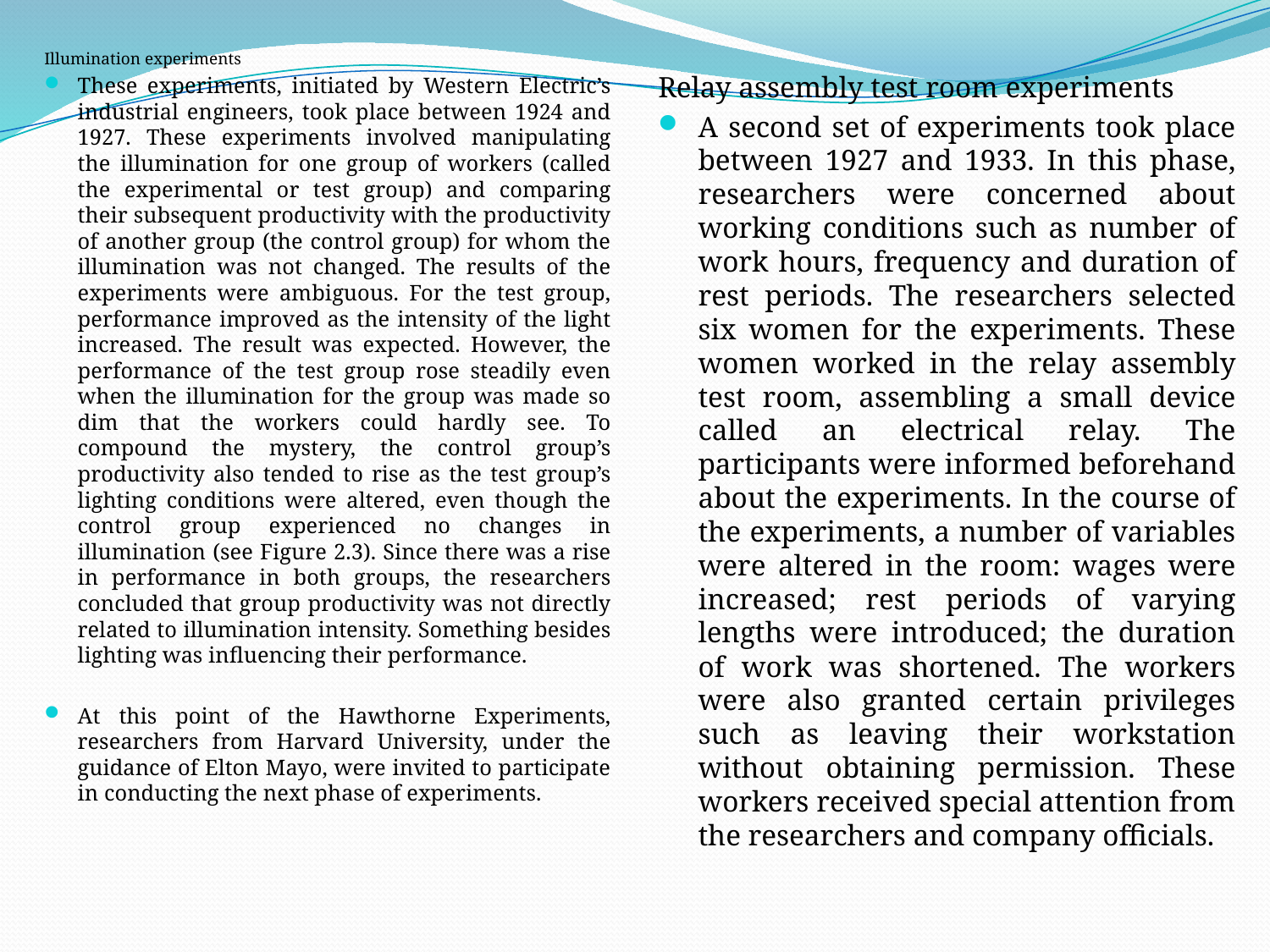

Illumination experiments
These experiments, initiated by Western Electric’s industrial engineers, took place between 1924 and 1927. These experiments involved manipulating the illumination for one group of workers (called the experimental or test group) and comparing their subsequent productivity with the productivity of another group (the control group) for whom the illumination was not changed. The results of the experiments were ambiguous. For the test group, performance improved as the intensity of the light increased. The result was expected. However, the performance of the test group rose steadily even when the illumination for the group was made so dim that the workers could hardly see. To compound the mystery, the control group’s productivity also tended to rise as the test group’s lighting conditions were altered, even though the control group experienced no changes in illumination (see Figure 2.3). Since there was a rise in performance in both groups, the researchers concluded that group productivity was not directly related to illumination intensity. Something besides lighting was influencing their performance.

At this point of the Hawthorne Experiments, researchers from Harvard University, under the guidance of Elton Mayo, were invited to participate in conducting the next phase of experiments.
Relay assembly test room experiments
A second set of experiments took place between 1927 and 1933. In this phase, researchers were concerned about working conditions such as number of work hours, frequency and duration of rest periods. The researchers selected six women for the experiments. These women worked in the relay assembly test room, assembling a small device called an electrical relay. The participants were informed beforehand about the experiments. In the course of the experiments, a number of variables were altered in the room: wages were increased; rest periods of varying lengths were introduced; the duration of work was shortened. The workers were also granted certain privileges such as leaving their workstation without obtaining permission. These workers received special attention from the researchers and company officials.